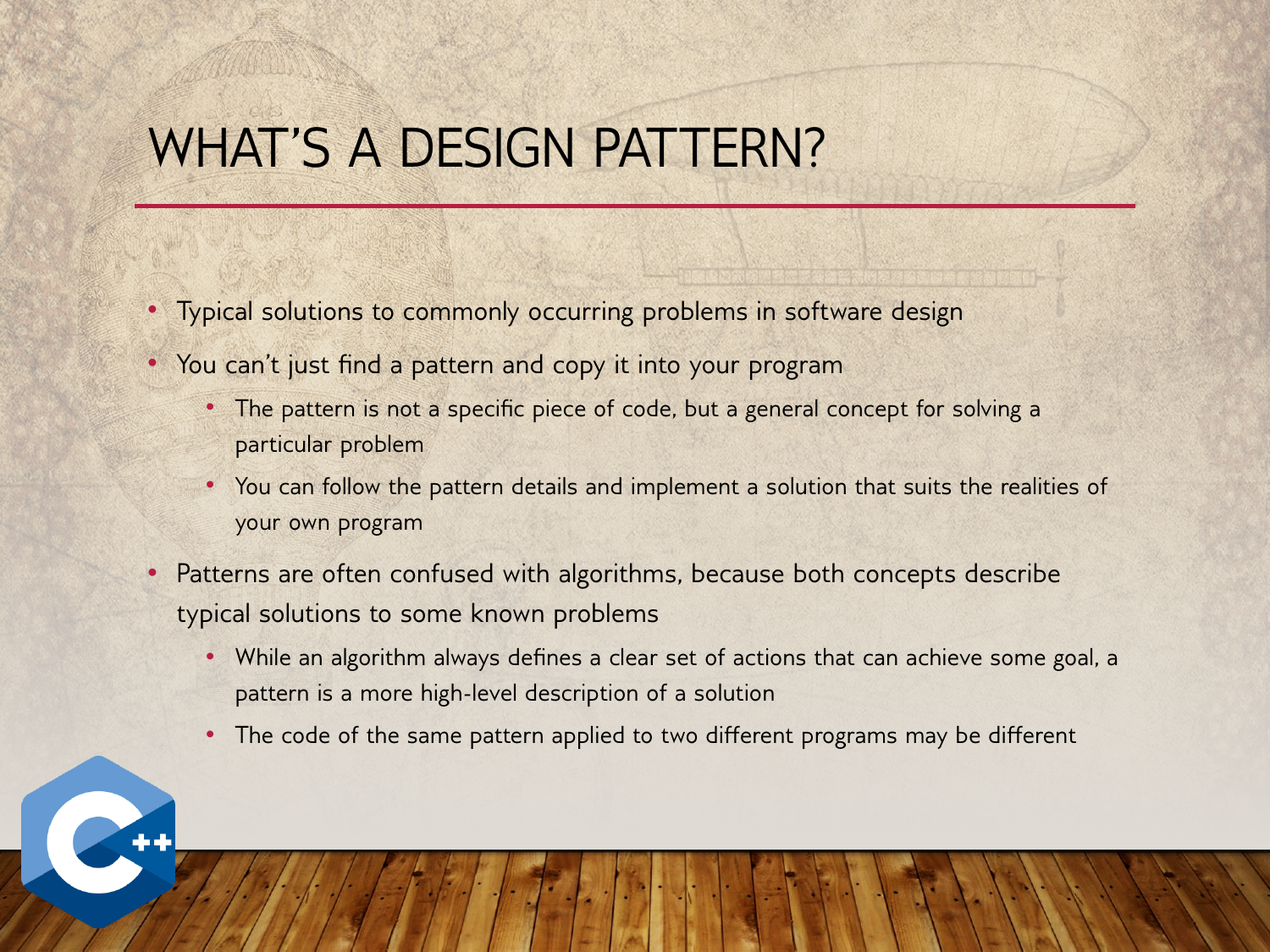

# What’s a Design Pattern?
Typical solutions to commonly occurring problems in software design
You can’t just find a pattern and copy it into your program
The pattern is not a specific piece of code, but a general concept for solving a particular problem
You can follow the pattern details and implement a solution that suits the realities of your own program
Patterns are often confused with algorithms, because both concepts describe typical solutions to some known problems
While an algorithm always defines a clear set of actions that can achieve some goal, a pattern is a more high-level description of a solution
The code of the same pattern applied to two different programs may be different